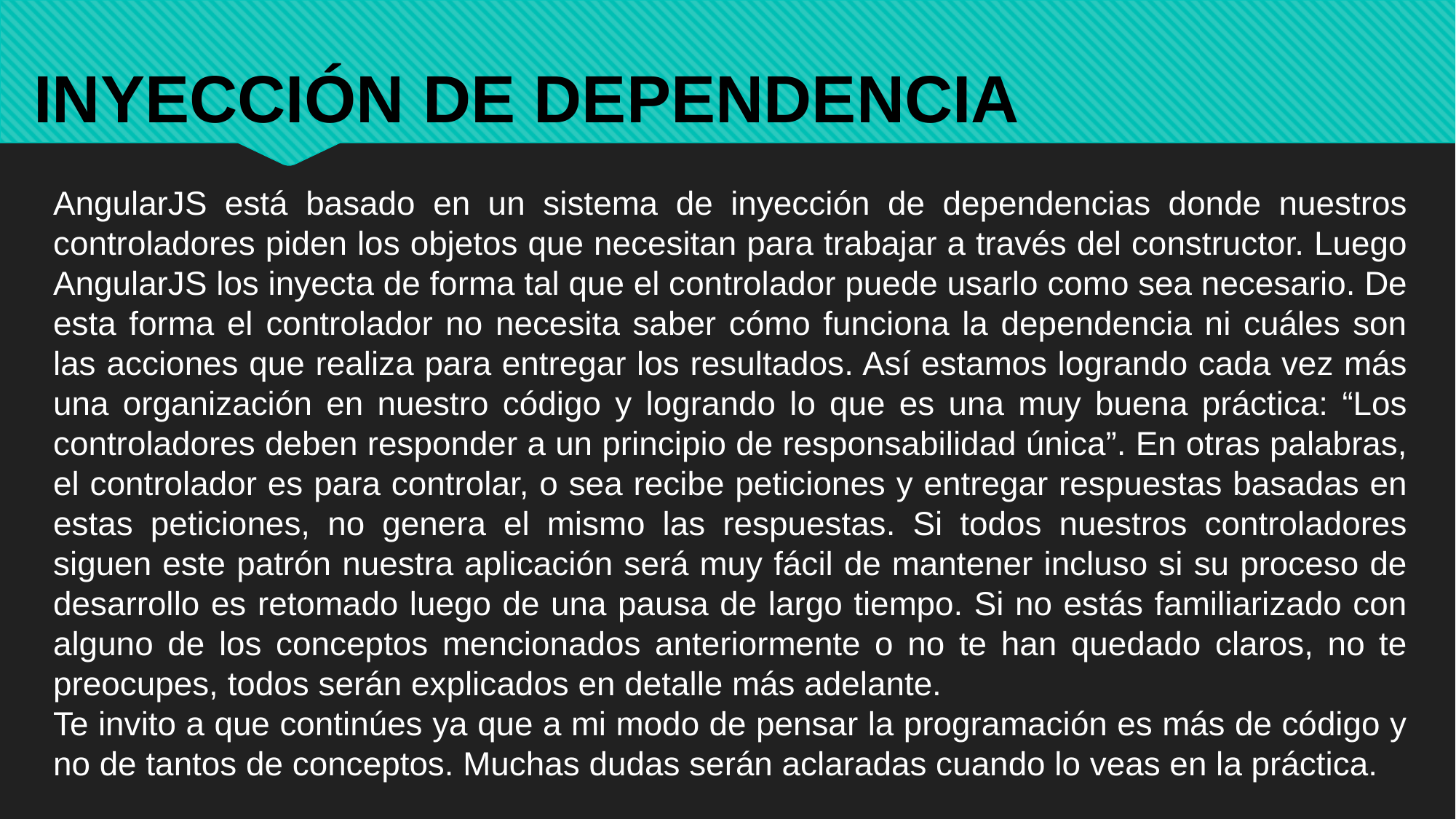

INYECCIÓN DE DEPENDENCIA
AngularJS está basado en un sistema de inyección de dependencias donde nuestros controladores piden los objetos que necesitan para trabajar a través del constructor. Luego AngularJS los inyecta de forma tal que el controlador puede usarlo como sea necesario. De esta forma el controlador no necesita saber cómo funciona la dependencia ni cuáles son las acciones que realiza para entregar los resultados. Así estamos logrando cada vez más una organización en nuestro código y logrando lo que es una muy buena práctica: “Los controladores deben responder a un principio de responsabilidad única”. En otras palabras, el controlador es para controlar, o sea recibe peticiones y entregar respuestas basadas en estas peticiones, no genera el mismo las respuestas. Si todos nuestros controladores siguen este patrón nuestra aplicación será muy fácil de mantener incluso si su proceso de desarrollo es retomado luego de una pausa de largo tiempo. Si no estás familiarizado con alguno de los conceptos mencionados anteriormente o no te han quedado claros, no te preocupes, todos serán explicados en detalle más adelante.
Te invito a que continúes ya que a mi modo de pensar la programación es más de código y no de tantos de conceptos. Muchas dudas serán aclaradas cuando lo veas en la práctica.